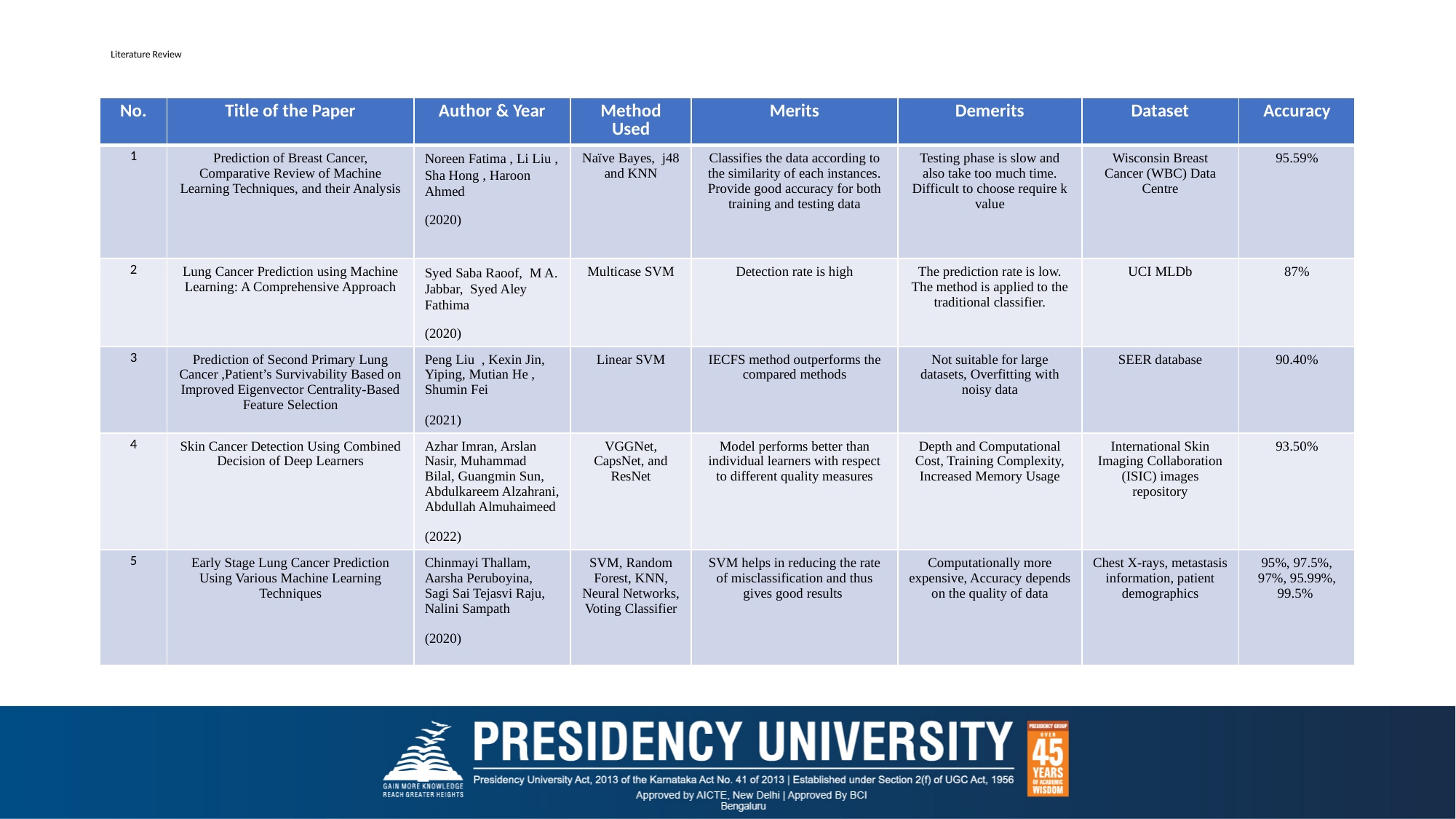

# Literature Review
| No. | Title of the Paper | Author & Year | Method Used | Merits | Demerits | Dataset | Accuracy |
| --- | --- | --- | --- | --- | --- | --- | --- |
| 1 | Prediction of Breast Cancer, Comparative Review of Machine Learning Techniques, and their Analysis | Noreen Fatima , Li Liu , Sha Hong , Haroon Ahmed (2020) | Naïve Bayes, j48 and KNN | Classifies the data according to the similarity of each instances. Provide good accuracy for both training and testing data | Testing phase is slow and also take too much time. Difficult to choose require k value | Wisconsin Breast Cancer (WBC) Data Centre | 95.59% |
| 2 | Lung Cancer Prediction using Machine Learning: A Comprehensive Approach | Syed Saba Raoof, M A. Jabbar, Syed Aley Fathima (2020) | Multicase SVM | Detection rate is high | The prediction rate is low. The method is applied to the traditional classifier. | UCI MLDb | 87% |
| 3 | Prediction of Second Primary Lung Cancer ,Patient’s Survivability Based on Improved Eigenvector Centrality-Based Feature Selection | Peng Liu , Kexin Jin, Yiping, Mutian He , Shumin Fei (2021) | Linear SVM | IECFS method outperforms the compared methods | Not suitable for large datasets, Overfitting with noisy data | SEER database | 90.40% |
| 4 | Skin Cancer Detection Using Combined Decision of Deep Learners | Azhar Imran, Arslan Nasir, Muhammad Bilal, Guangmin Sun, Abdulkareem Alzahrani, Abdullah Almuhaimeed (2022) | VGGNet, CapsNet, and ResNet | Model performs better than individual learners with respect to different quality measures | Depth and Computational Cost, Training Complexity, Increased Memory Usage | International Skin Imaging Collaboration (ISIC) images repository | 93.50% |
| 5 | Early Stage Lung Cancer Prediction Using Various Machine Learning Techniques | Chinmayi Thallam, Aarsha Peruboyina, Sagi Sai Tejasvi Raju, Nalini Sampath (2020) | SVM, Random Forest, KNN, Neural Networks, Voting Classifier | SVM helps in reducing the rate of misclassification and thus gives good results | Computationally more expensive, Accuracy depends on the quality of data | Chest X-rays, metastasis information, patient demographics | 95%, 97.5%, 97%, 95.99%, 99.5% |